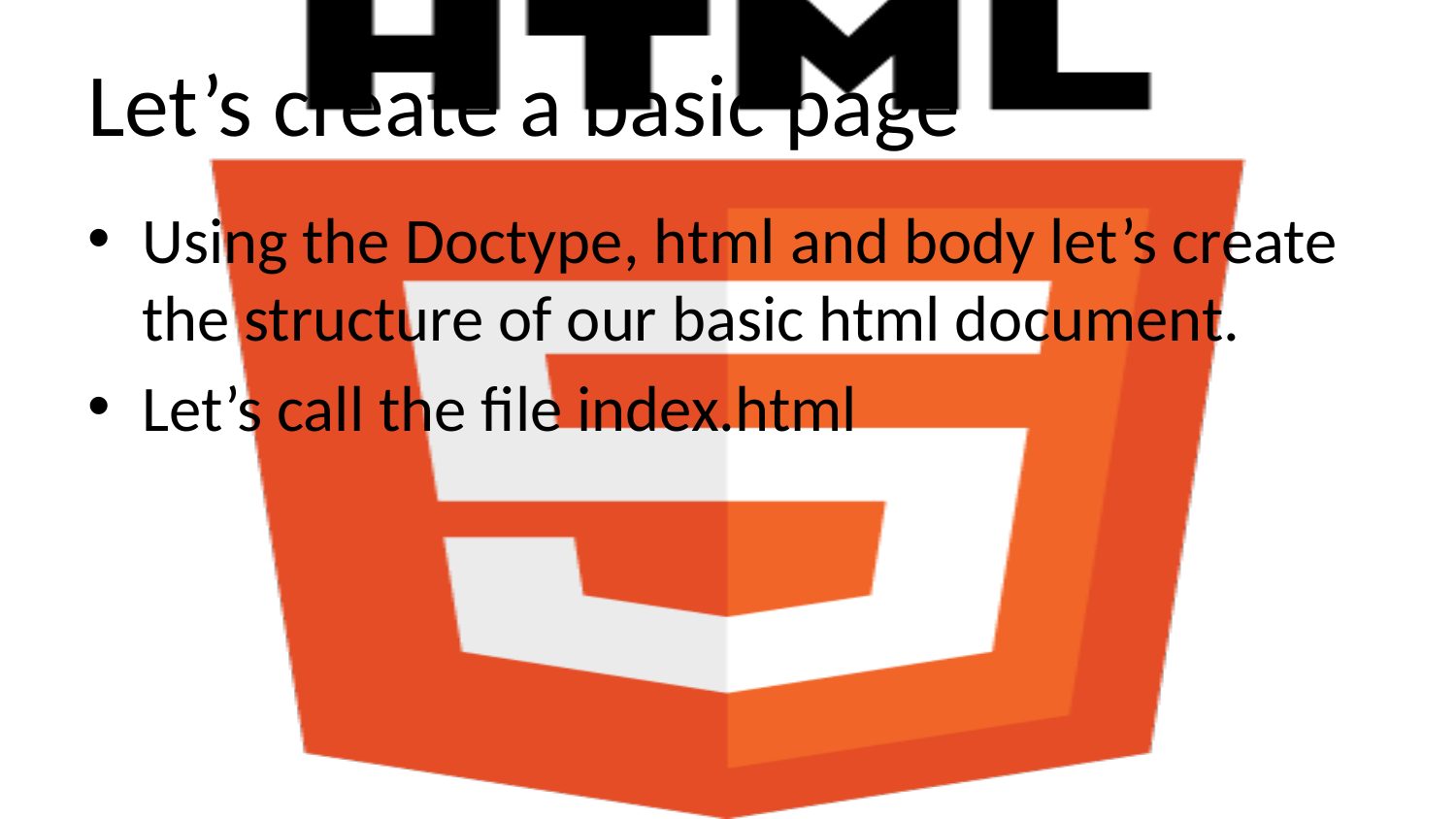

# Let’s create a basic page
Using the Doctype, html and body let’s create the structure of our basic html document.
Let’s call the file index.html